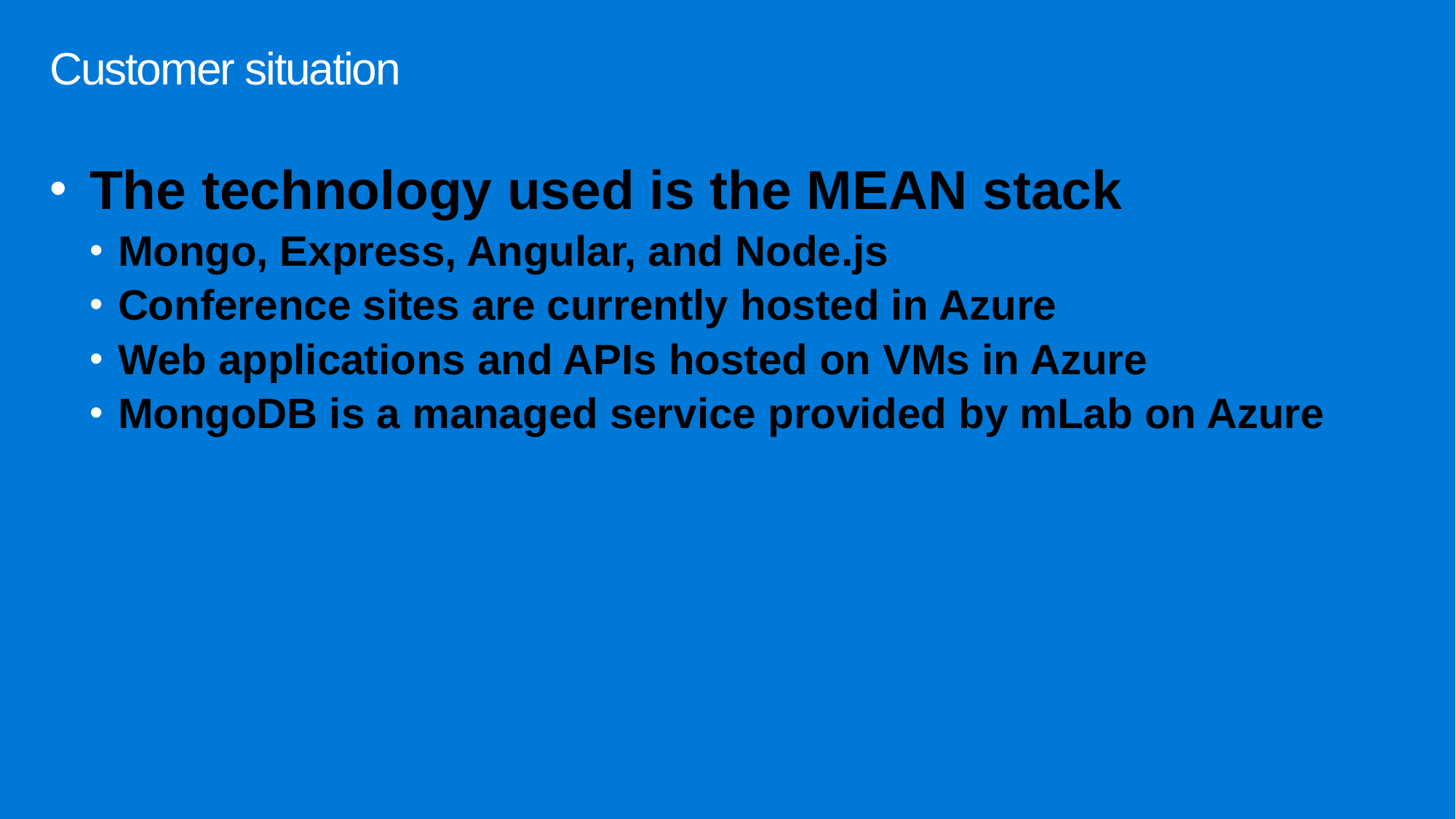

# Customer situation
The technology used is the MEAN stack
Mongo, Express, Angular, and Node.js
Conference sites are currently hosted in Azure
Web applications and APIs hosted on VMs in Azure
MongoDB is a managed service provided by mLab on Azure